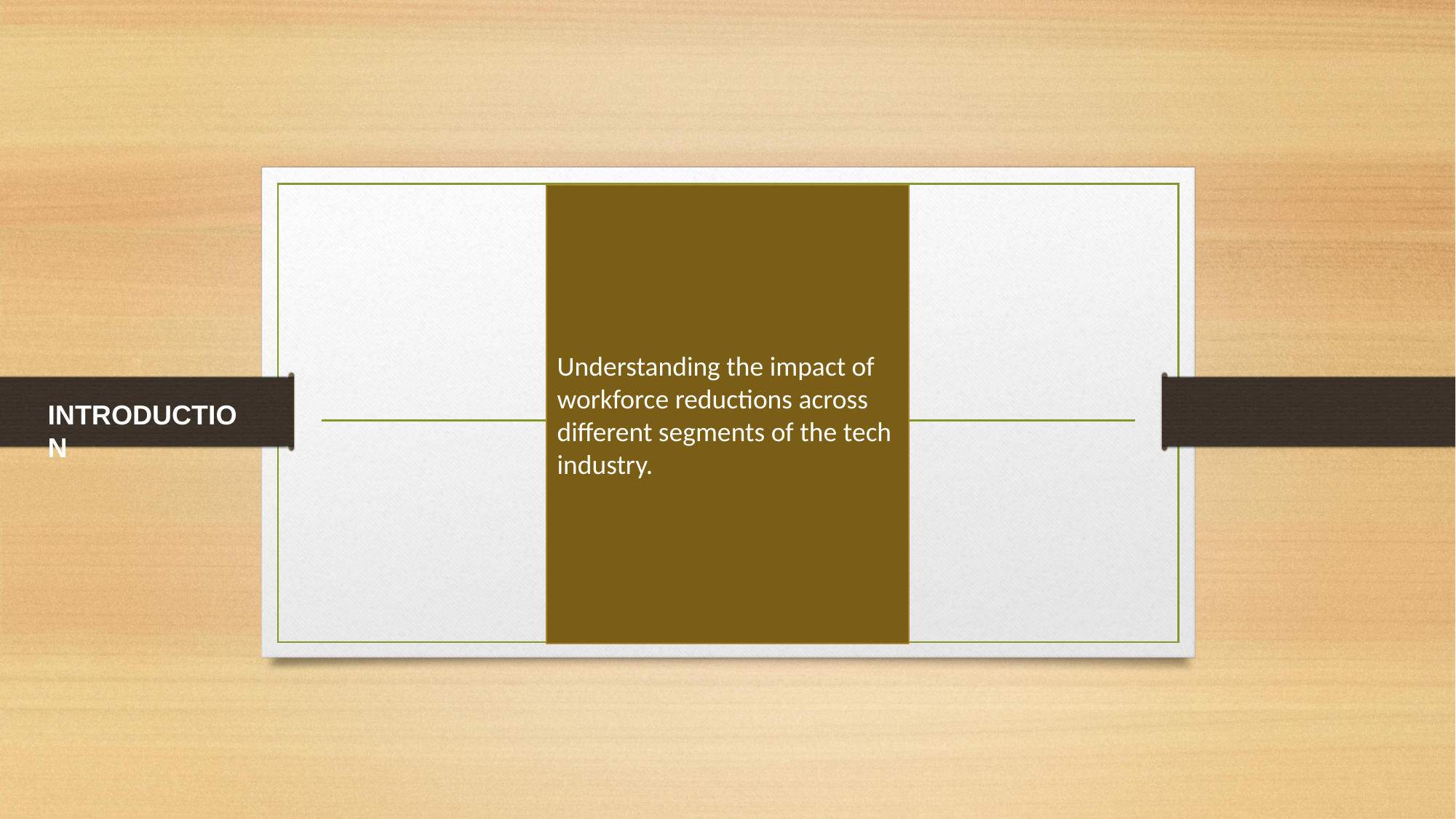

Understanding the impact of workforce reductions across different segments of the tech industry.
INTRODUCTION